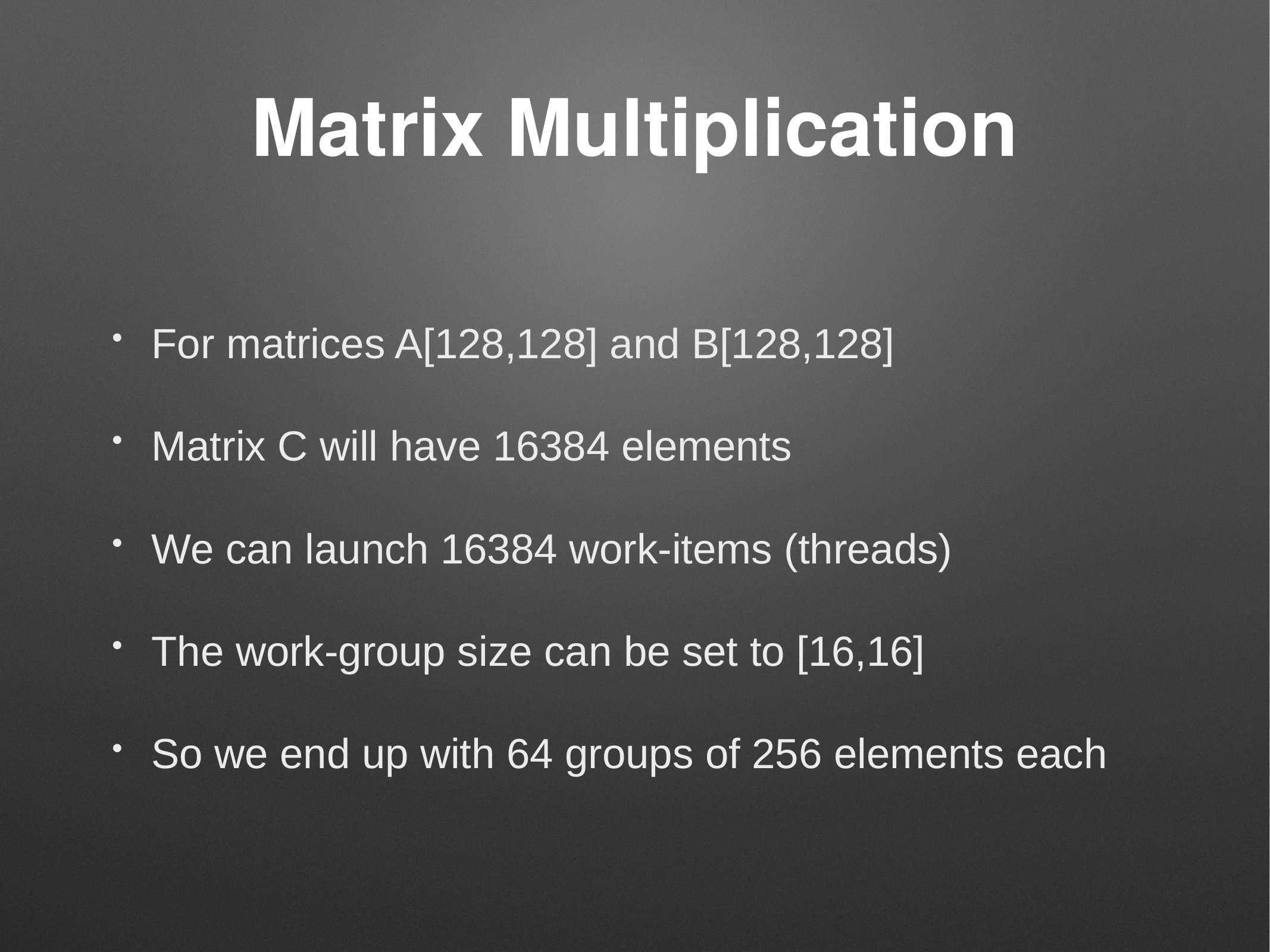

# Matrix Multiplication
For matrices A[128,128] and B[128,128]
Matrix C will have 16384 elements
We can launch 16384 work-items (threads)
The work-group size can be set to [16,16]
So we end up with 64 groups of 256 elements each